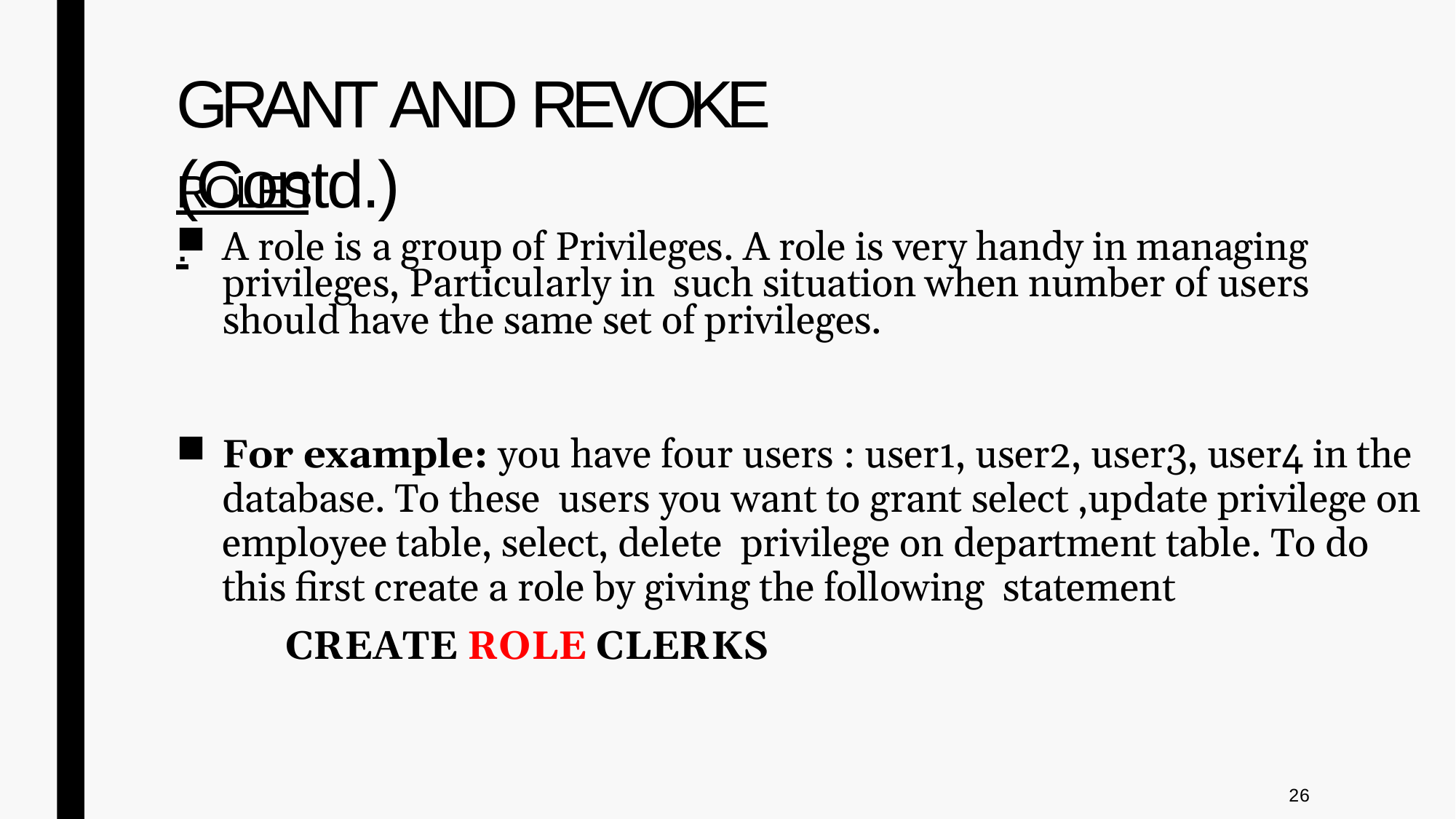

# GRANT AND REVOKE (Contd.)
ROLES:
A role is a group of Privileges. A role is very handy in managing
     privileges, Particularly in  such situation when number of users
     should have the same set of privileges.

For example: you have four users : user1, user2, user3, user4 in the database. To these  users you want to grant select ,update privilege on employee table, select, delete  privilege on department table. To do this first create a role by giving the following  statement
CREATE ROLE CLERKS
26